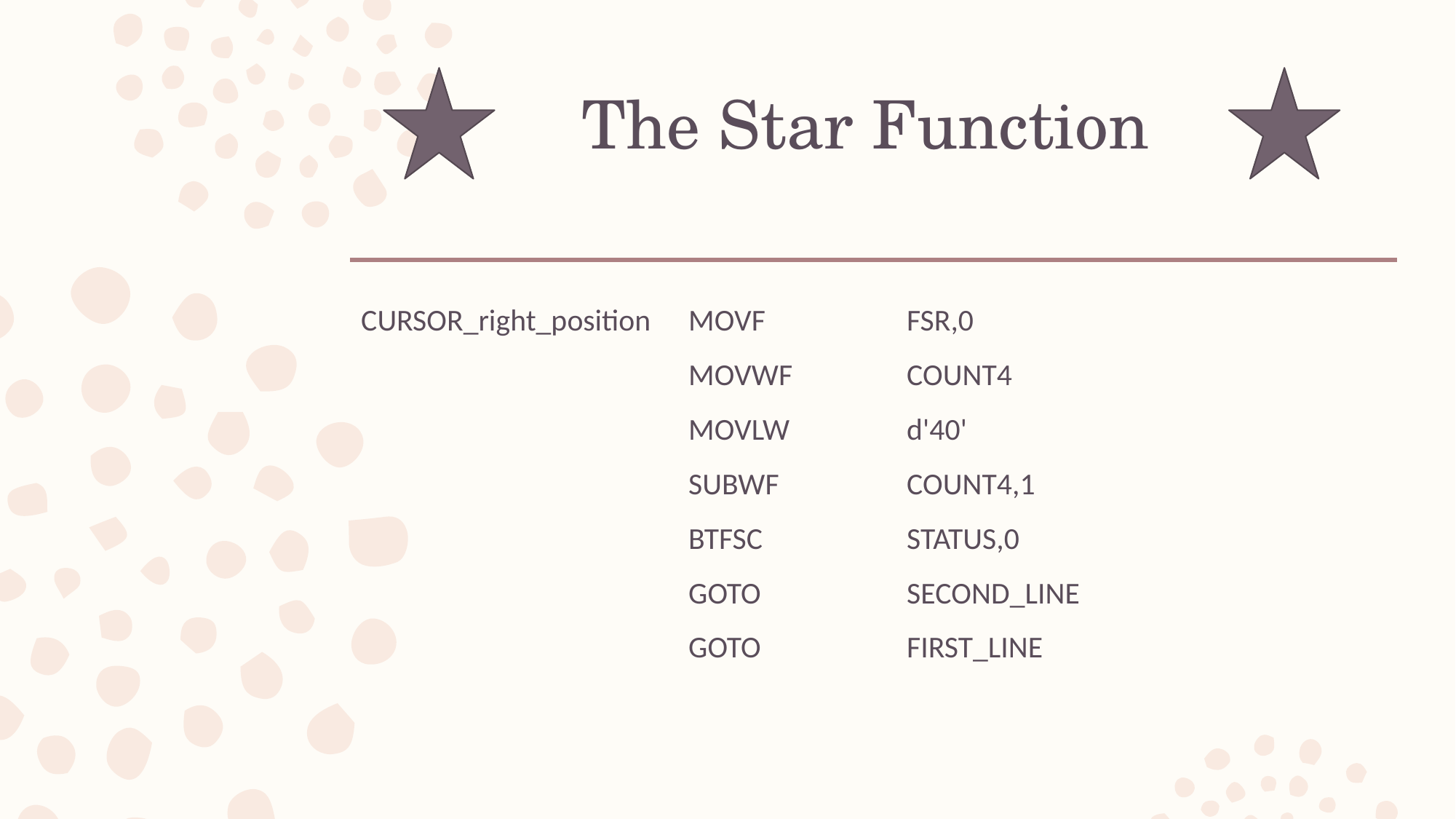

# The Star Function
CURSOR_right_position	MOVF		FSR,0
			MOVWF		COUNT4
			MOVLW		d'40'
			SUBWF		COUNT4,1
			BTFSC		STATUS,0
			GOTO 		SECOND_LINE
			GOTO 		FIRST_LINE